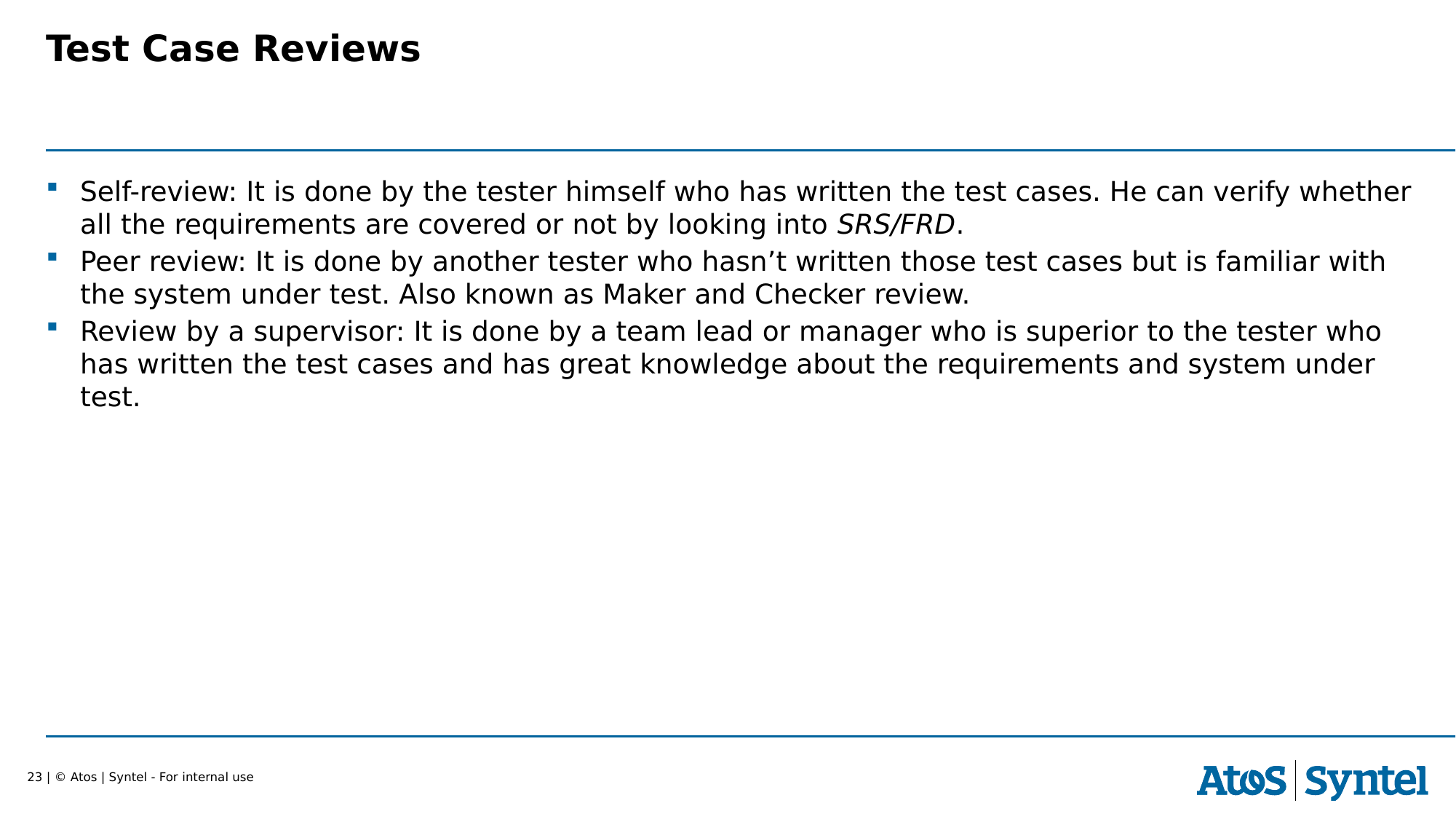

# Test Case Reviews
Self-review: It is done by the tester himself who has written the test cases. He can verify whether all the requirements are covered or not by looking into SRS/FRD.
Peer review: It is done by another tester who hasn’t written those test cases but is familiar with the system under test. Also known as Maker and Checker review.
Review by a supervisor: It is done by a team lead or manager who is superior to the tester who has written the test cases and has great knowledge about the requirements and system under test.